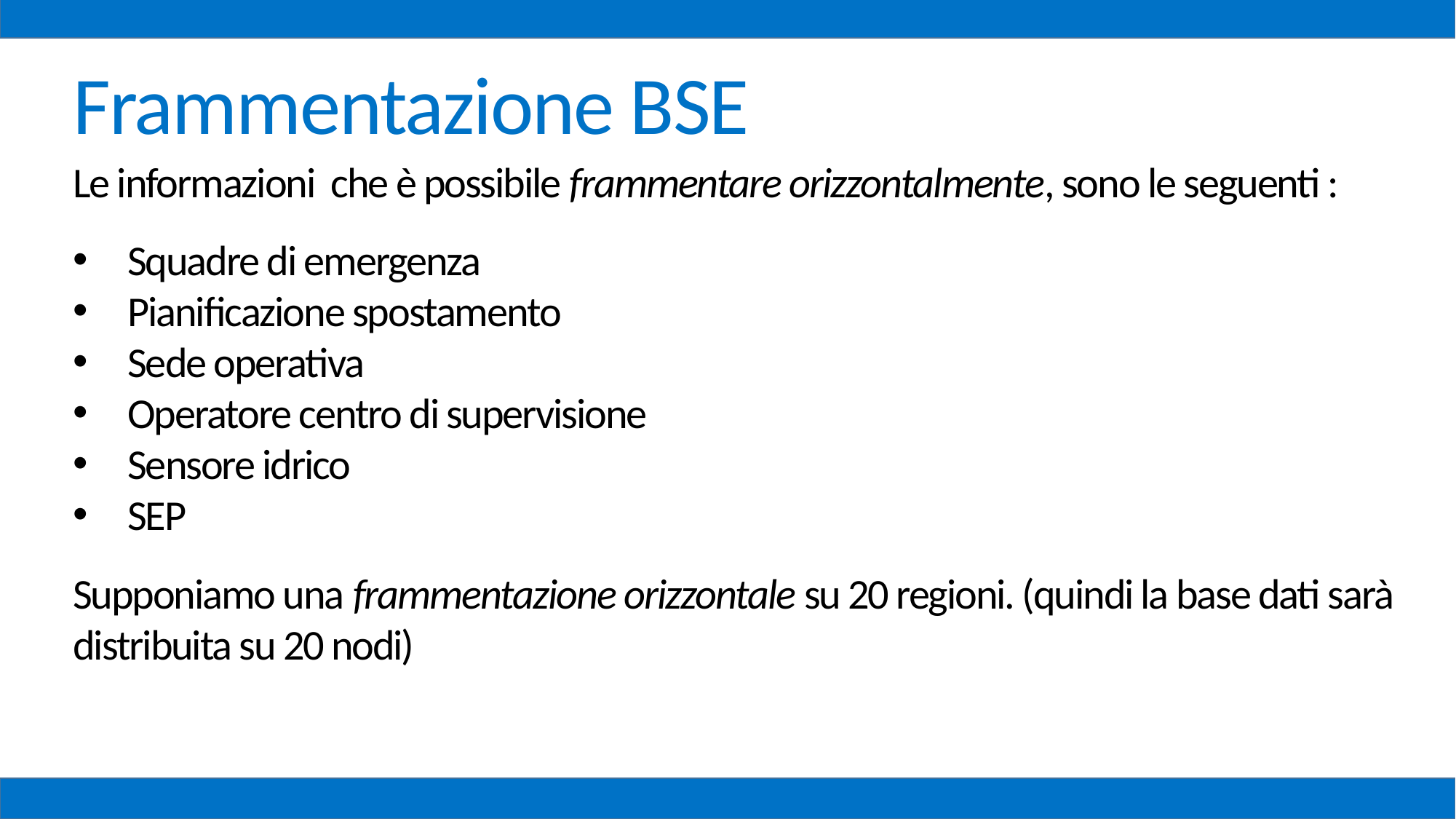

Frammentazione BSE

Le informazioni  che è possibile frammentare orizzontalmente, sono le seguenti :

Squadre di emergenza
Pianificazione spostamento
Sede operativa
Operatore centro di supervisione
Sensore idrico
SEP

Supponiamo una frammentazione orizzontale su 20 regioni. (quindi la base dati sarà distribuita su 20 nodi)